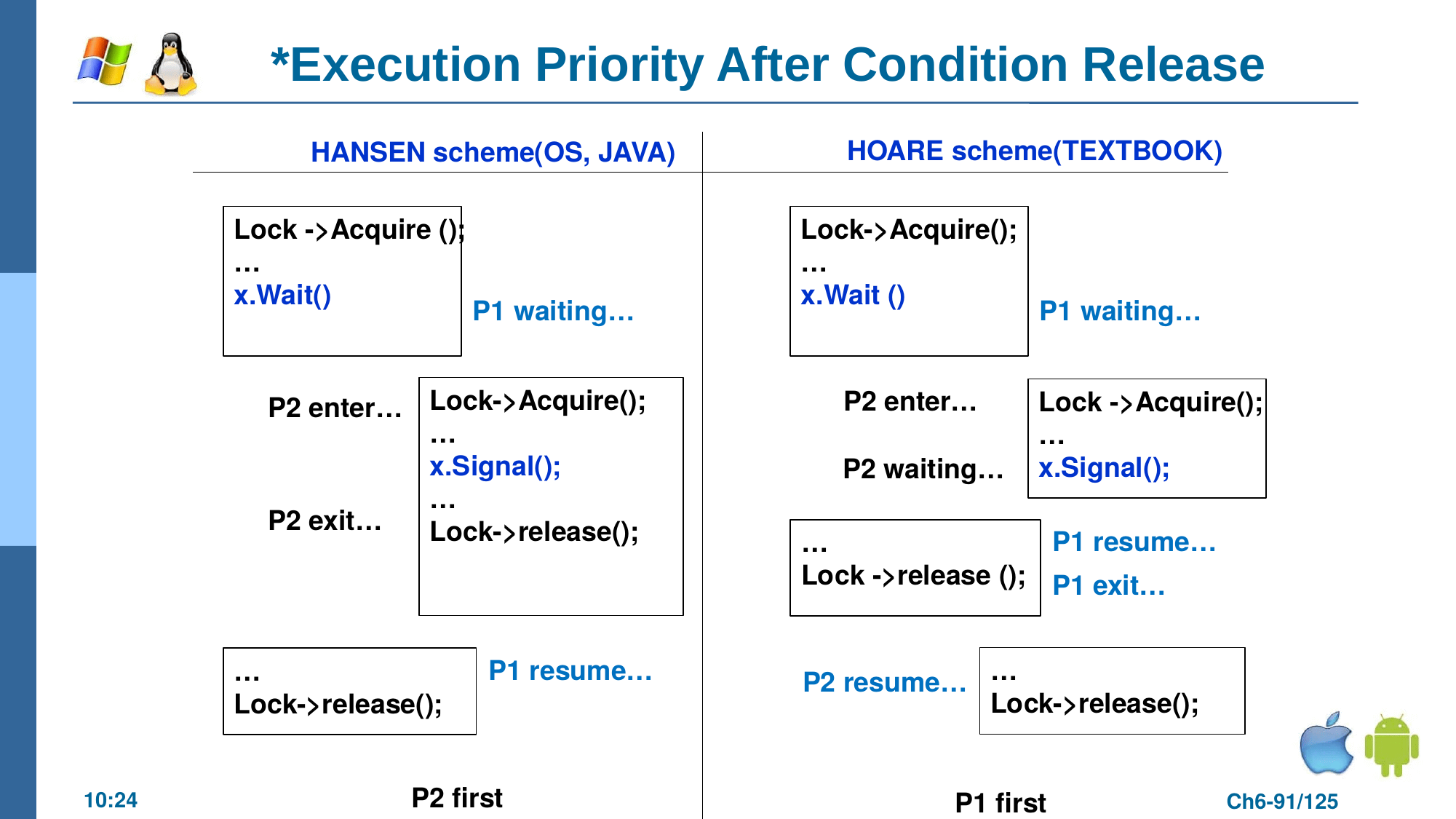

# *Execution Priority After Condition Release
HOARE scheme(TEXTBOOK)
HANSEN scheme(OS, JAVA)
Lock ->Acquire ();
…
x.Wait()
Lock->Acquire();
…
x.Wait ()
P1 waiting…
P1 waiting…
Lock->Acquire();
…
x.Signal();
…
Lock->release();
P2 enter…
Lock ->Acquire();
…
x.Signal();

P2 enter…
P2 waiting…
P2 exit…
P1 resume…
…
Lock ->release ();
P1 exit…
…
Lock->release();

P1 resume…
…
Lock->release();
P2 resume…
P2 first
P1 first